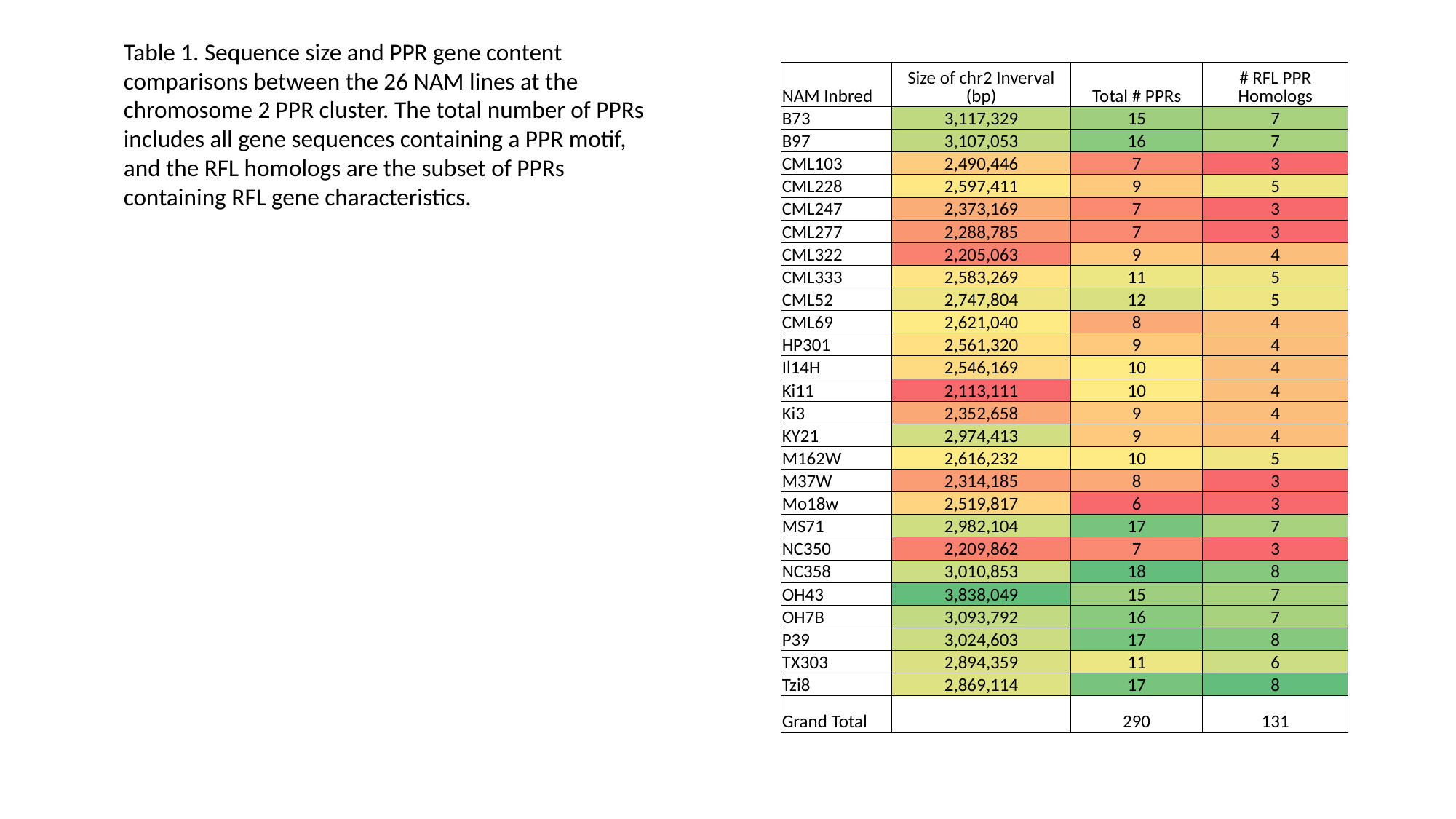

Table 1. Sequence size and PPR gene content comparisons between the 26 NAM lines at the chromosome 2 PPR cluster. The total number of PPRs includes all gene sequences containing a PPR motif, and the RFL homologs are the subset of PPRs containing RFL gene characteristics.
| NAM Inbred | Size of chr2 Inverval (bp) | Total # PPRs | # RFL PPR Homologs |
| --- | --- | --- | --- |
| B73 | 3,117,329 | 15 | 7 |
| B97 | 3,107,053 | 16 | 7 |
| CML103 | 2,490,446 | 7 | 3 |
| CML228 | 2,597,411 | 9 | 5 |
| CML247 | 2,373,169 | 7 | 3 |
| CML277 | 2,288,785 | 7 | 3 |
| CML322 | 2,205,063 | 9 | 4 |
| CML333 | 2,583,269 | 11 | 5 |
| CML52 | 2,747,804 | 12 | 5 |
| CML69 | 2,621,040 | 8 | 4 |
| HP301 | 2,561,320 | 9 | 4 |
| Il14H | 2,546,169 | 10 | 4 |
| Ki11 | 2,113,111 | 10 | 4 |
| Ki3 | 2,352,658 | 9 | 4 |
| KY21 | 2,974,413 | 9 | 4 |
| M162W | 2,616,232 | 10 | 5 |
| M37W | 2,314,185 | 8 | 3 |
| Mo18w | 2,519,817 | 6 | 3 |
| MS71 | 2,982,104 | 17 | 7 |
| NC350 | 2,209,862 | 7 | 3 |
| NC358 | 3,010,853 | 18 | 8 |
| OH43 | 3,838,049 | 15 | 7 |
| OH7B | 3,093,792 | 16 | 7 |
| P39 | 3,024,603 | 17 | 8 |
| TX303 | 2,894,359 | 11 | 6 |
| Tzi8 | 2,869,114 | 17 | 8 |
| Grand Total |  | 290 | 131 |